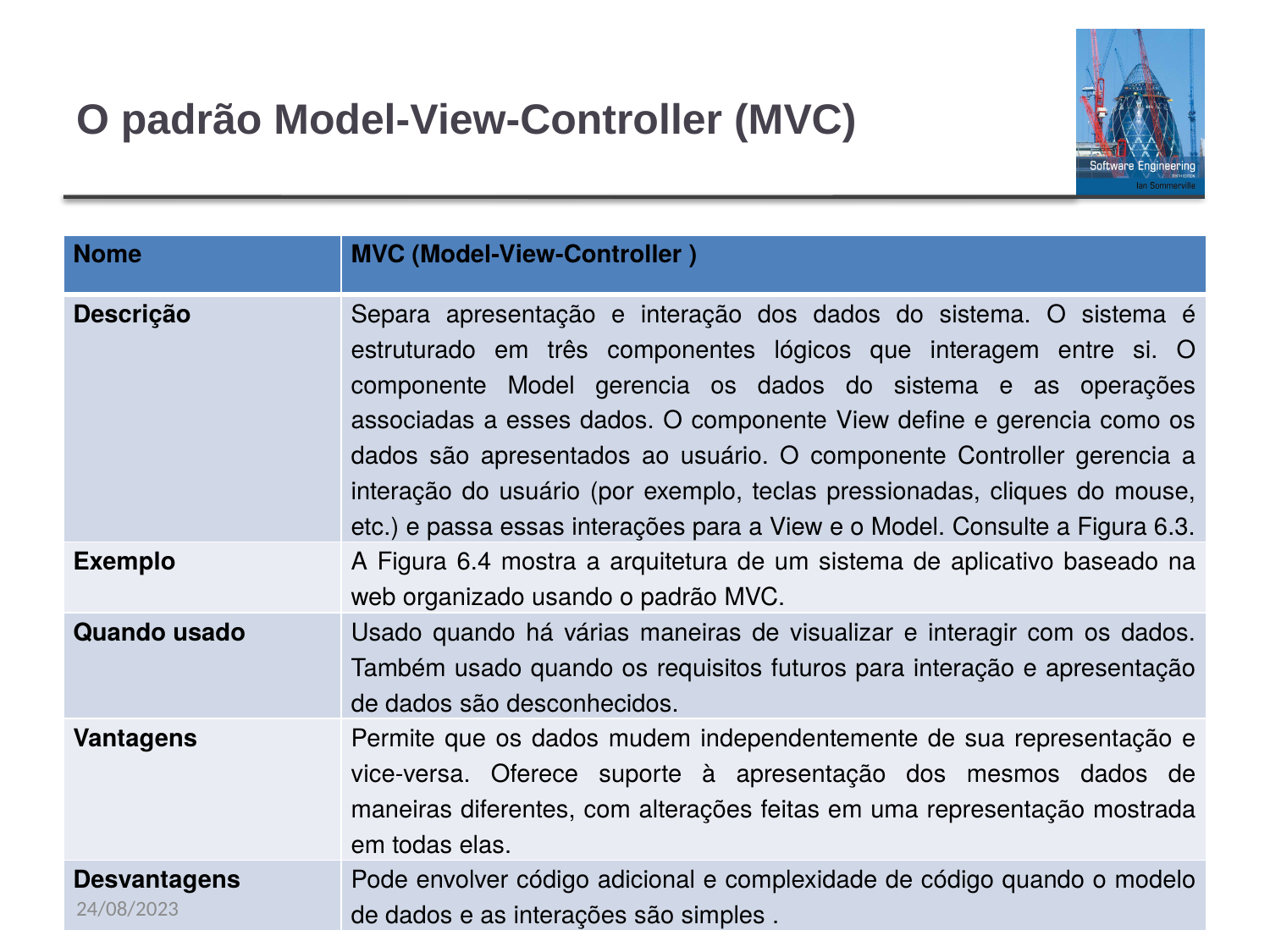

# O padrão Model-View-Controller (MVC)
| Nome | MVC (Model-View-Controller ) |
| --- | --- |
| Descrição | Separa apresentação e interação dos dados do sistema. O sistema é estruturado em três componentes lógicos que interagem entre si. O componente Model gerencia os dados do sistema e as operações associadas a esses dados. O componente View define e gerencia como os dados são apresentados ao usuário. O componente Controller gerencia a interação do usuário (por exemplo, teclas pressionadas, cliques do mouse, etc.) e passa essas interações para a View e o Model. Consulte a Figura 6.3. |
| Exemplo | A Figura 6.4 mostra a arquitetura de um sistema de aplicativo baseado na web organizado usando o padrão MVC. |
| Quando usado | Usado quando há várias maneiras de visualizar e interagir com os dados. Também usado quando os requisitos futuros para interação e apresentação de dados são desconhecidos. |
| Vantagens | Permite que os dados mudem independentemente de sua representação e vice-versa. Oferece suporte à apresentação dos mesmos dados de maneiras diferentes, com alterações feitas em uma representação mostrada em todas elas. |
| Desvantagens | Pode envolver código adicional e complexidade de código quando o modelo de dados e as interações são simples . |
24/08/2023
Capítulo 6 Projeto Arquitetônico
23